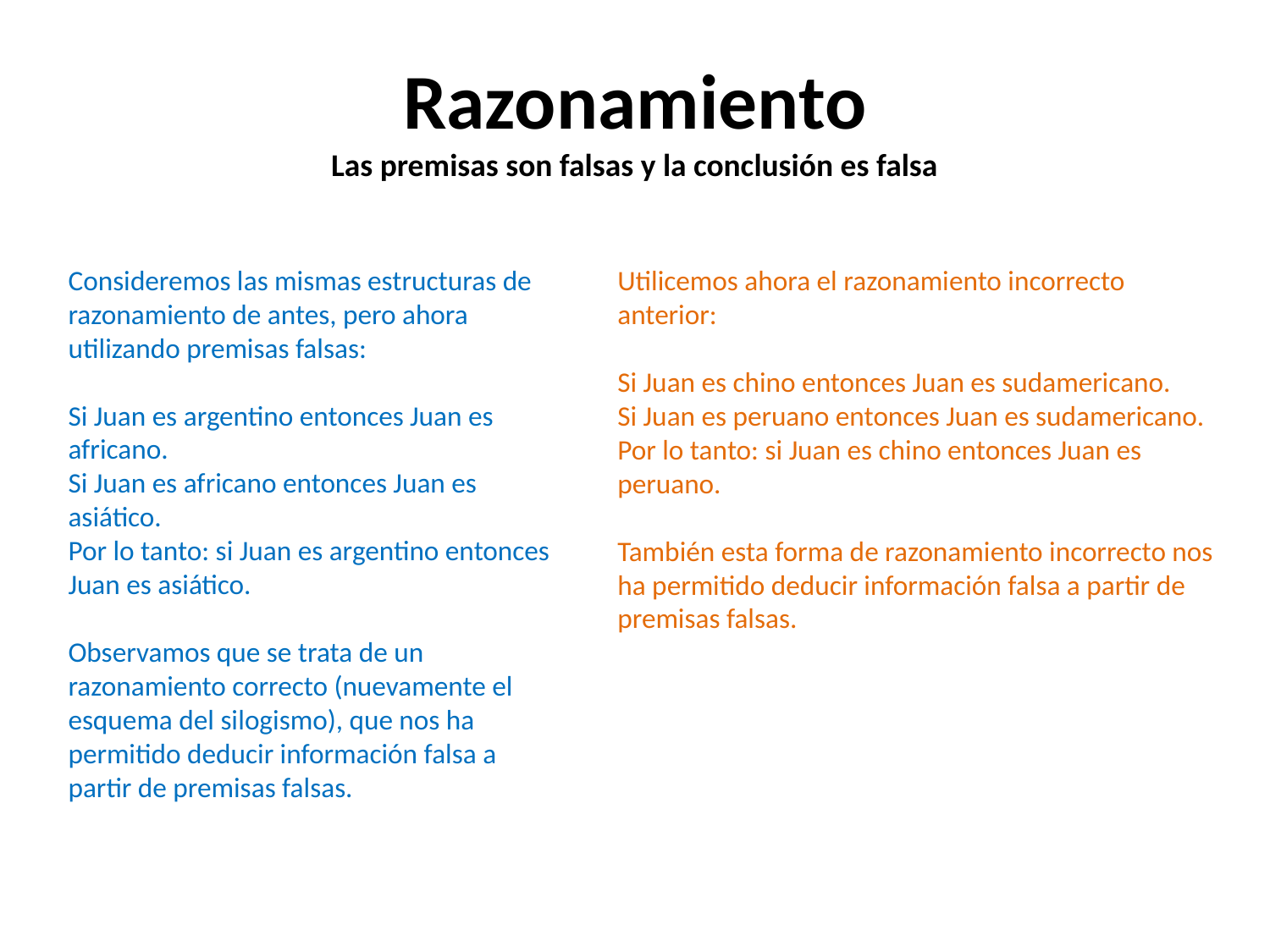

# Razonamiento Las premisas son falsas y la conclusión es falsa
Consideremos las mismas estructuras de razonamiento de antes, pero ahora utilizando premisas falsas:

Si Juan es argentino entonces Juan es africano.
Si Juan es africano entonces Juan es asiático.
Por lo tanto: si Juan es argentino entonces Juan es asiático.

Observamos que se trata de un razonamiento correcto (nuevamente el esquema del silogismo), que nos ha permitido deducir información falsa a partir de premisas falsas.
Utilicemos ahora el razonamiento incorrecto anterior:

Si Juan es chino entonces Juan es sudamericano.
Si Juan es peruano entonces Juan es sudamericano.
Por lo tanto: si Juan es chino entonces Juan es peruano.

También esta forma de razonamiento incorrecto nos ha permitido deducir información falsa a partir de premisas falsas.